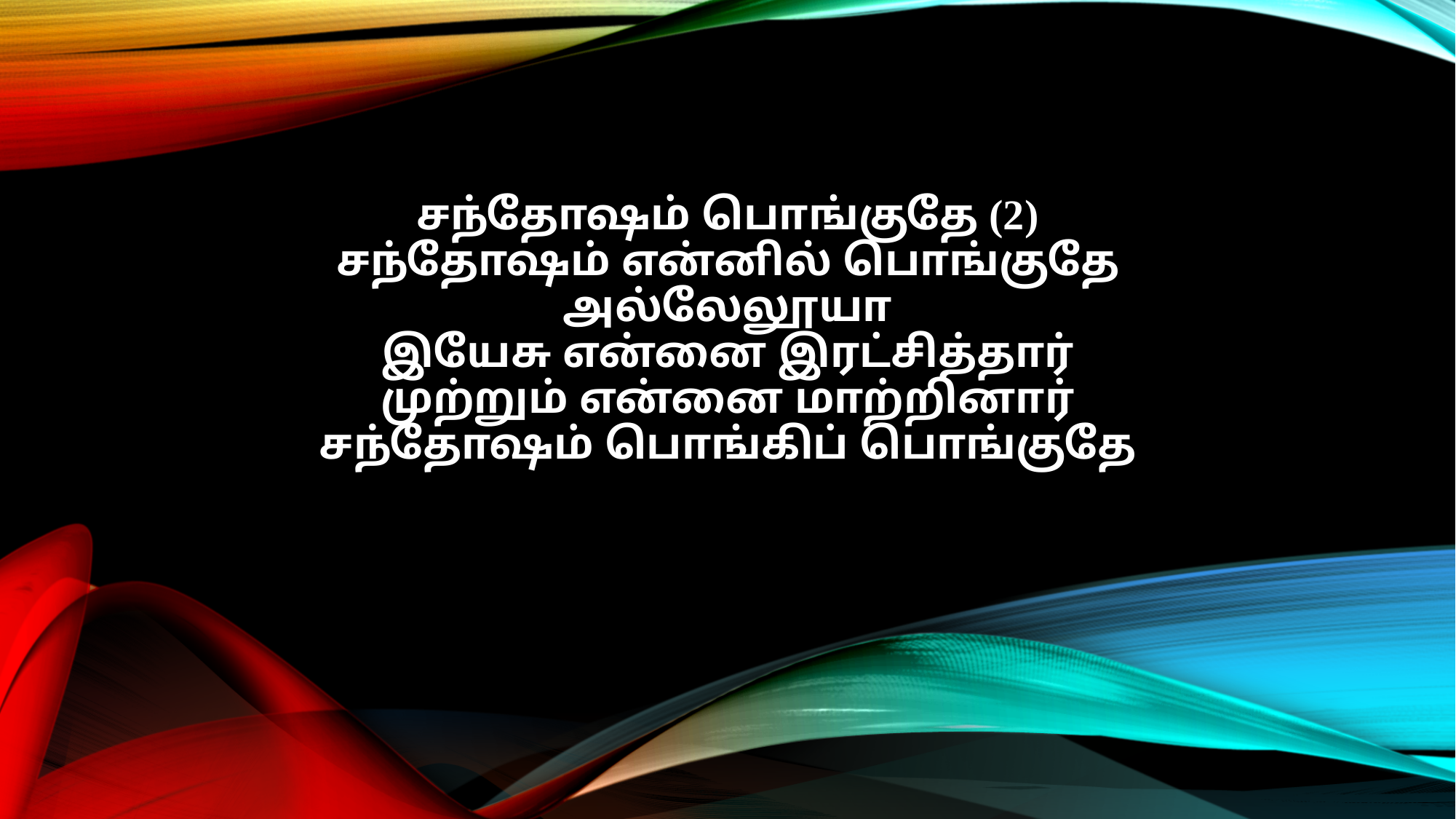

சந்தோஷம் பொங்குதே (2)
சந்தோஷம் என்னில் பொங்குதே
அல்லேலூயா
இயேசு என்னை இரட்சித்தார்
முற்றும் என்னை மாற்றினார்
சந்தோஷம் பொங்கிப் பொங்குதே